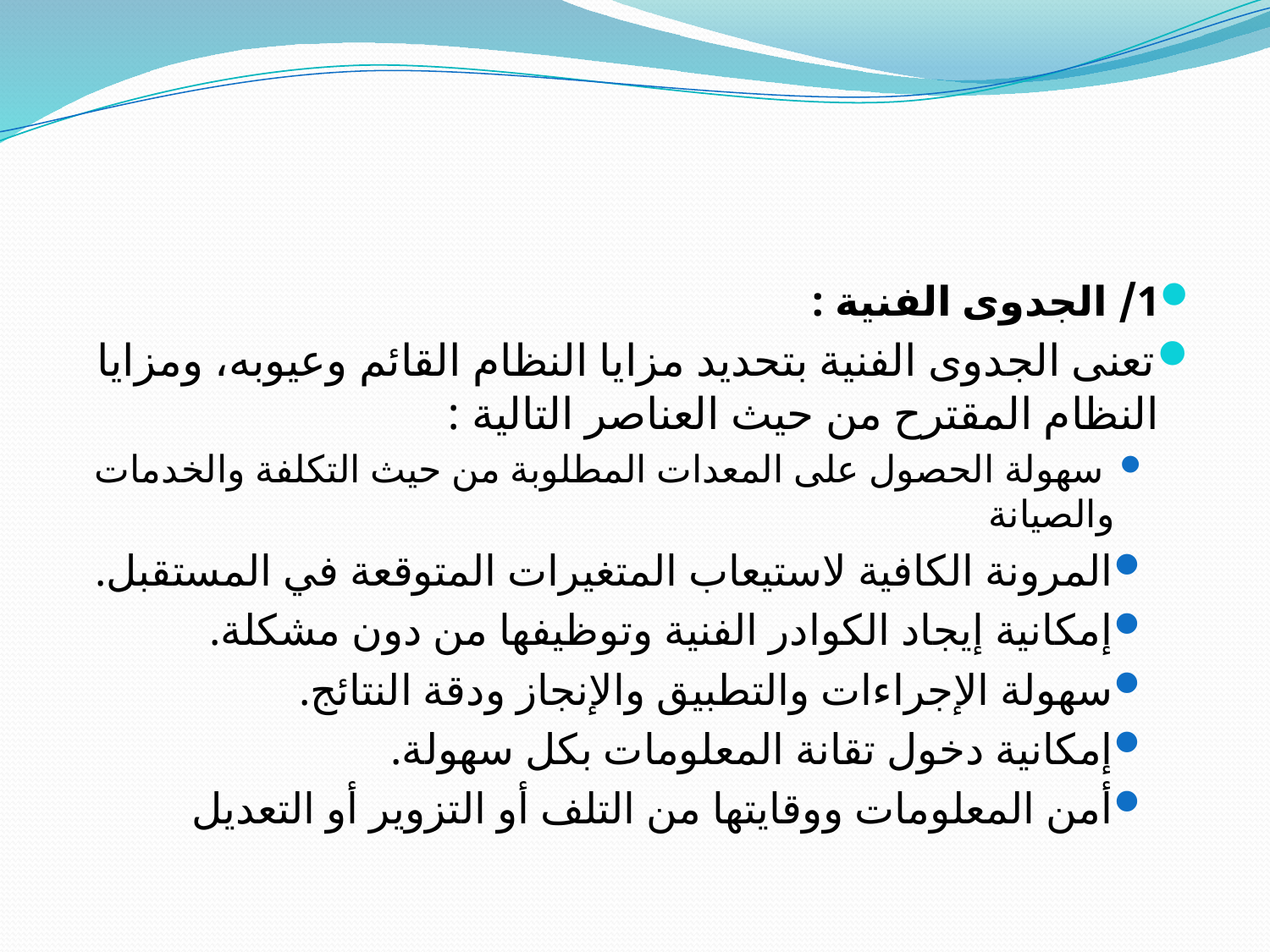

#
1/ الجدوى الفنية :
تعنى الجدوى الفنية بتحديد مزايا النظام القائم وعيوبه، ومزايا النظام المقترح من حيث العناصر التالية :
 سهولة الحصول على المعدات المطلوبة من حيث التكلفة والخدمات  والصيانة
المرونة الكافية لاستيعاب المتغيرات المتوقعة في المستقبل.
إمكانية إيجاد الكوادر الفنية وتوظيفها من دون مشكلة.
سهولة الإجراءات والتطبيق والإنجاز ودقة النتائج.
إمكانية دخول تقانة المعلومات بكل سهولة.
أمن المعلومات ووقايتها من التلف أو التزوير أو التعديل